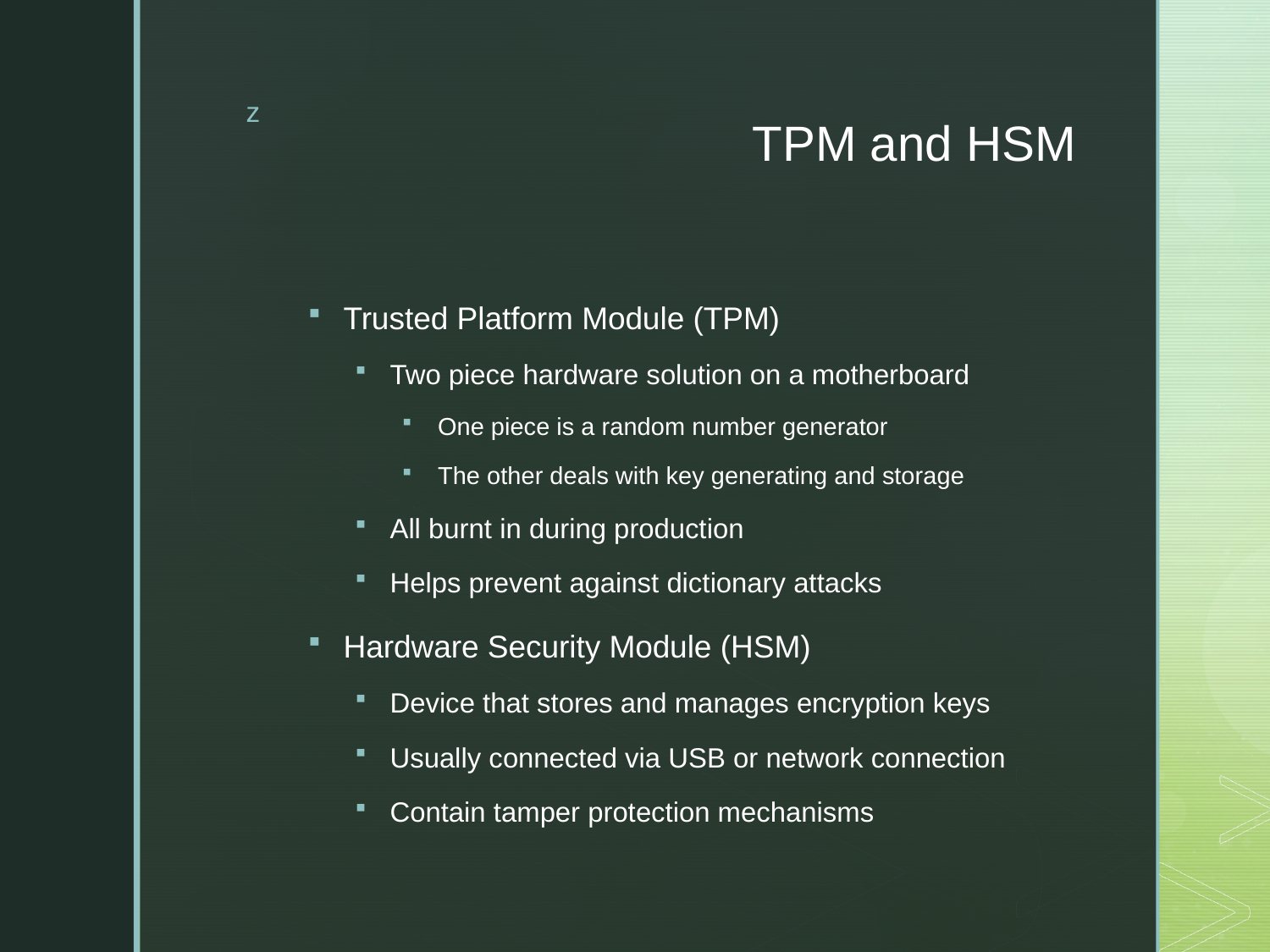

# TPM and HSM
Trusted Platform Module (TPM)
Two piece hardware solution on a motherboard
One piece is a random number generator
The other deals with key generating and storage
All burnt in during production
Helps prevent against dictionary attacks
Hardware Security Module (HSM)
Device that stores and manages encryption keys
Usually connected via USB or network connection
Contain tamper protection mechanisms